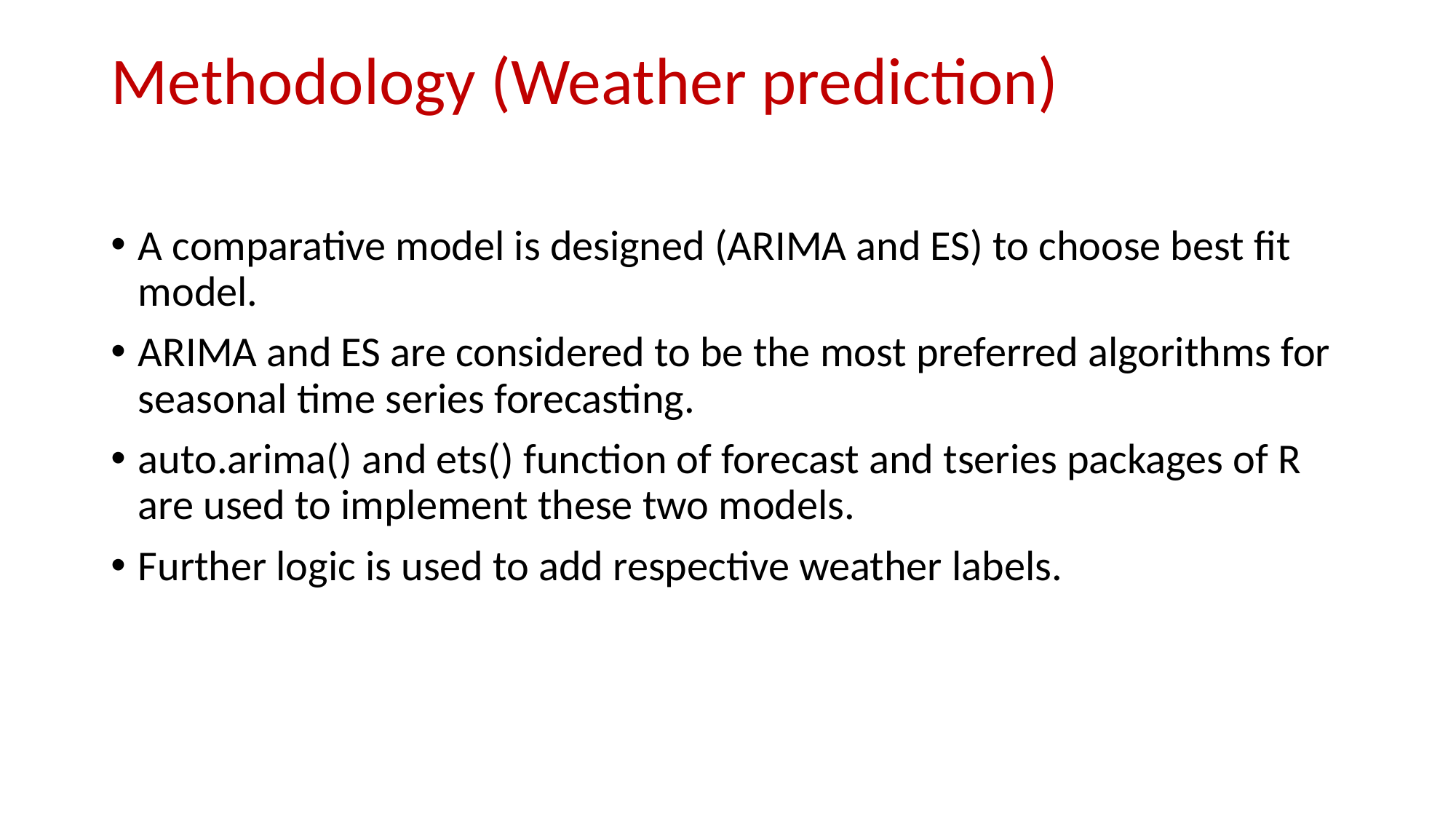

# Methodology (Weather prediction)
A comparative model is designed (ARIMA and ES) to choose best fit model.
ARIMA and ES are considered to be the most preferred algorithms for seasonal time series forecasting.
auto.arima() and ets() function of forecast and tseries packages of R are used to implement these two models.
Further logic is used to add respective weather labels.